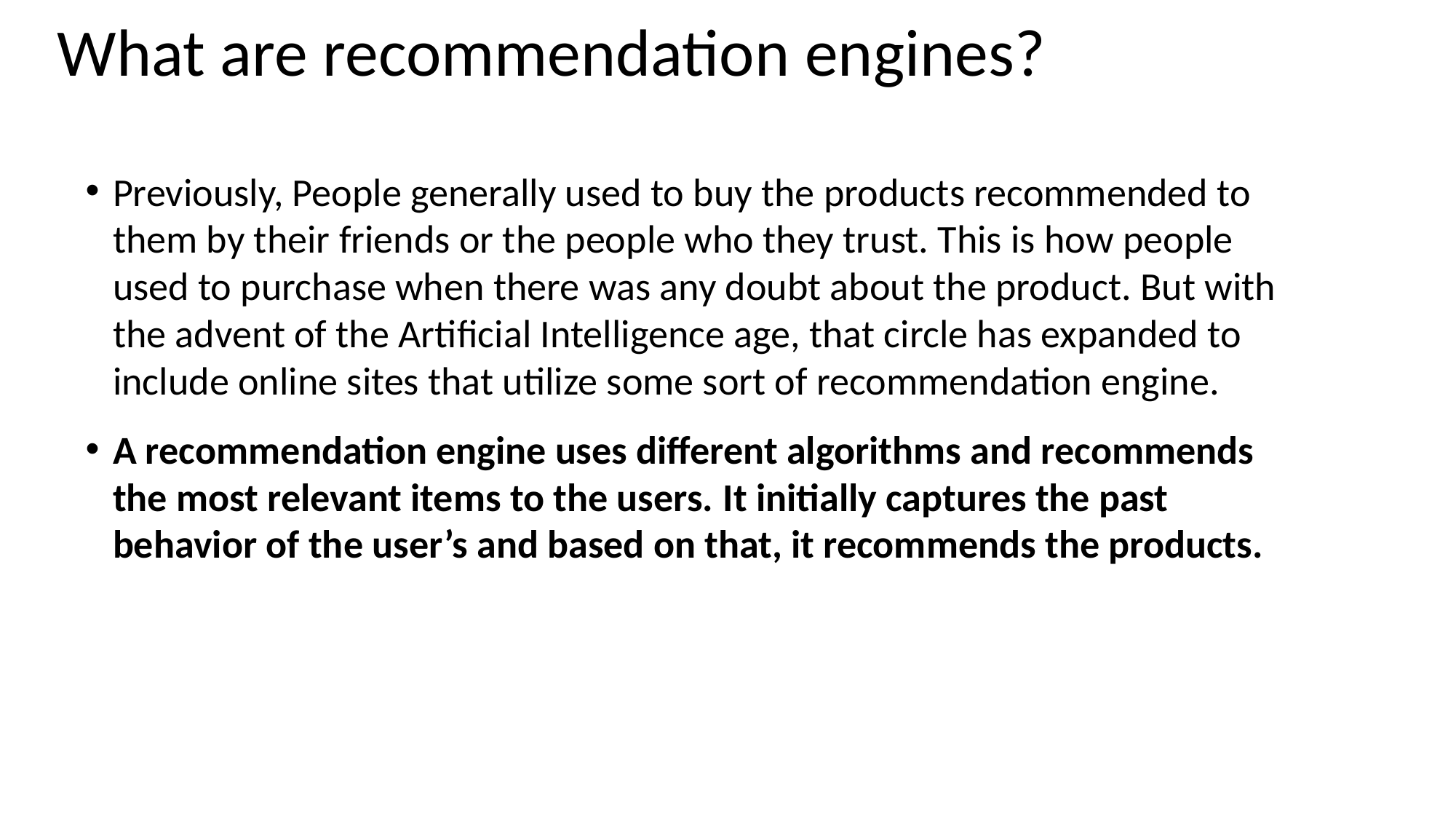

# What are recommendation engines?
Previously, People generally used to buy the products recommended to them by their friends or the people who they trust. This is how people used to purchase when there was any doubt about the product. But with the advent of the Artificial Intelligence age, that circle has expanded to include online sites that utilize some sort of recommendation engine.
A recommendation engine uses different algorithms and recommends the most relevant items to the users. It initially captures the past behavior of the user’s and based on that, it recommends the products.